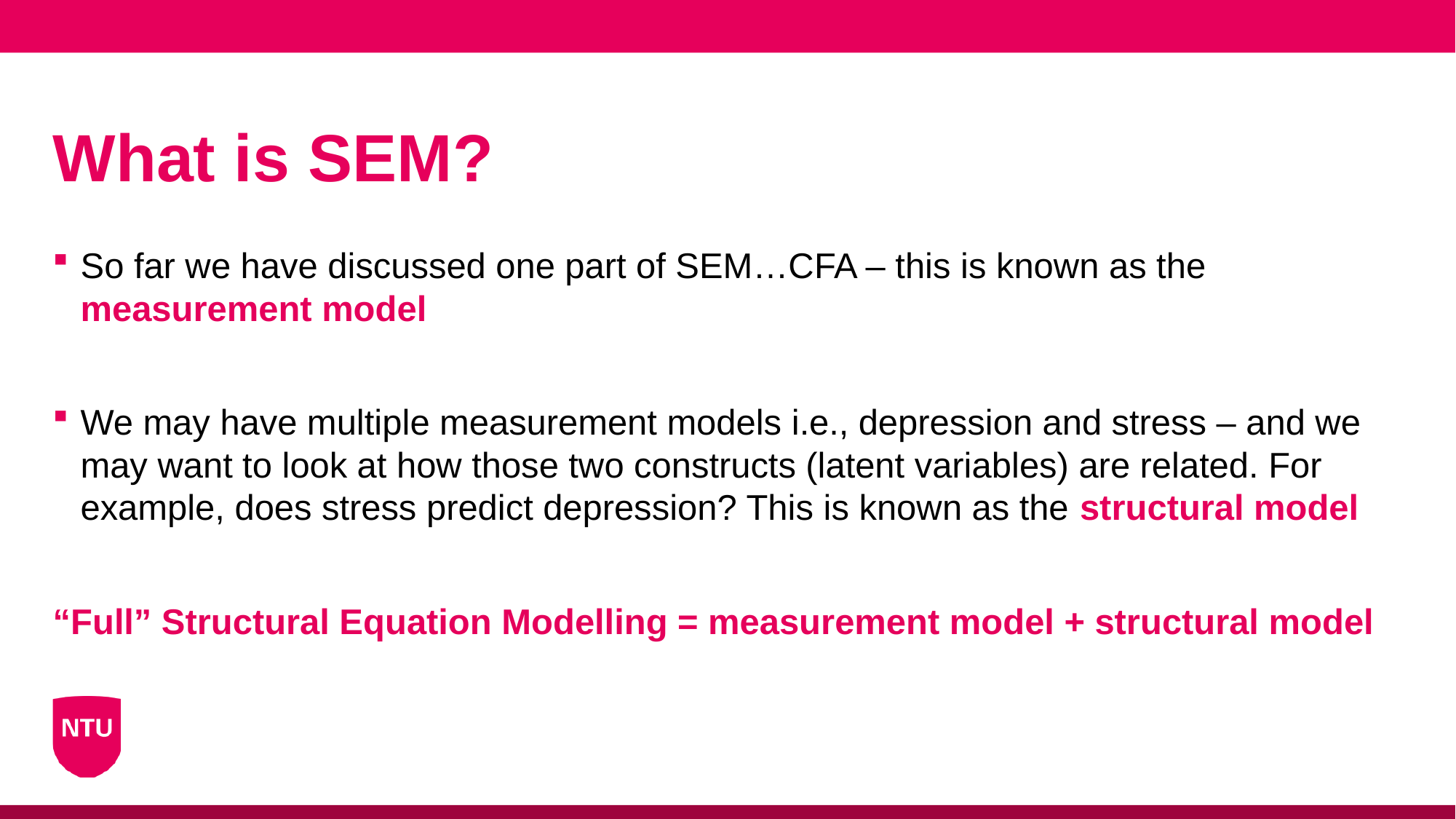

# What is SEM?
So far we have discussed one part of SEM…CFA – this is known as the measurement model

We may have multiple measurement models i.e., depression and stress – and we may want to look at how those two constructs (latent variables) are related. For example, does stress predict depression? This is known as the structural model

“Full” Structural Equation Modelling = measurement model + structural model